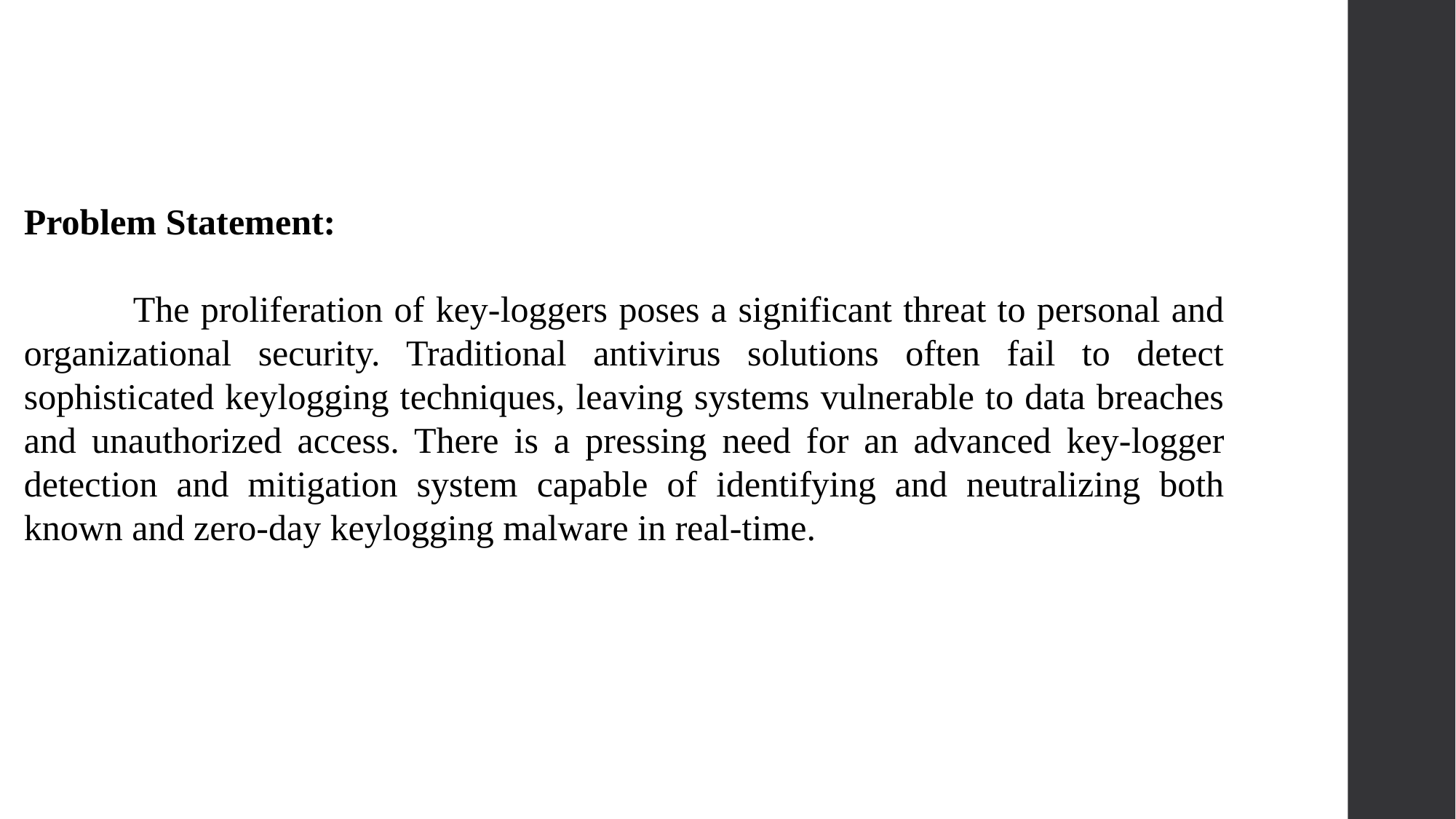

Problem Statement:

	The proliferation of key-loggers poses a significant threat to personal and organizational security. Traditional antivirus solutions often fail to detect sophisticated keylogging techniques, leaving systems vulnerable to data breaches and unauthorized access. There is a pressing need for an advanced key-logger detection and mitigation system capable of identifying and neutralizing both known and zero-day keylogging malware in real-time.